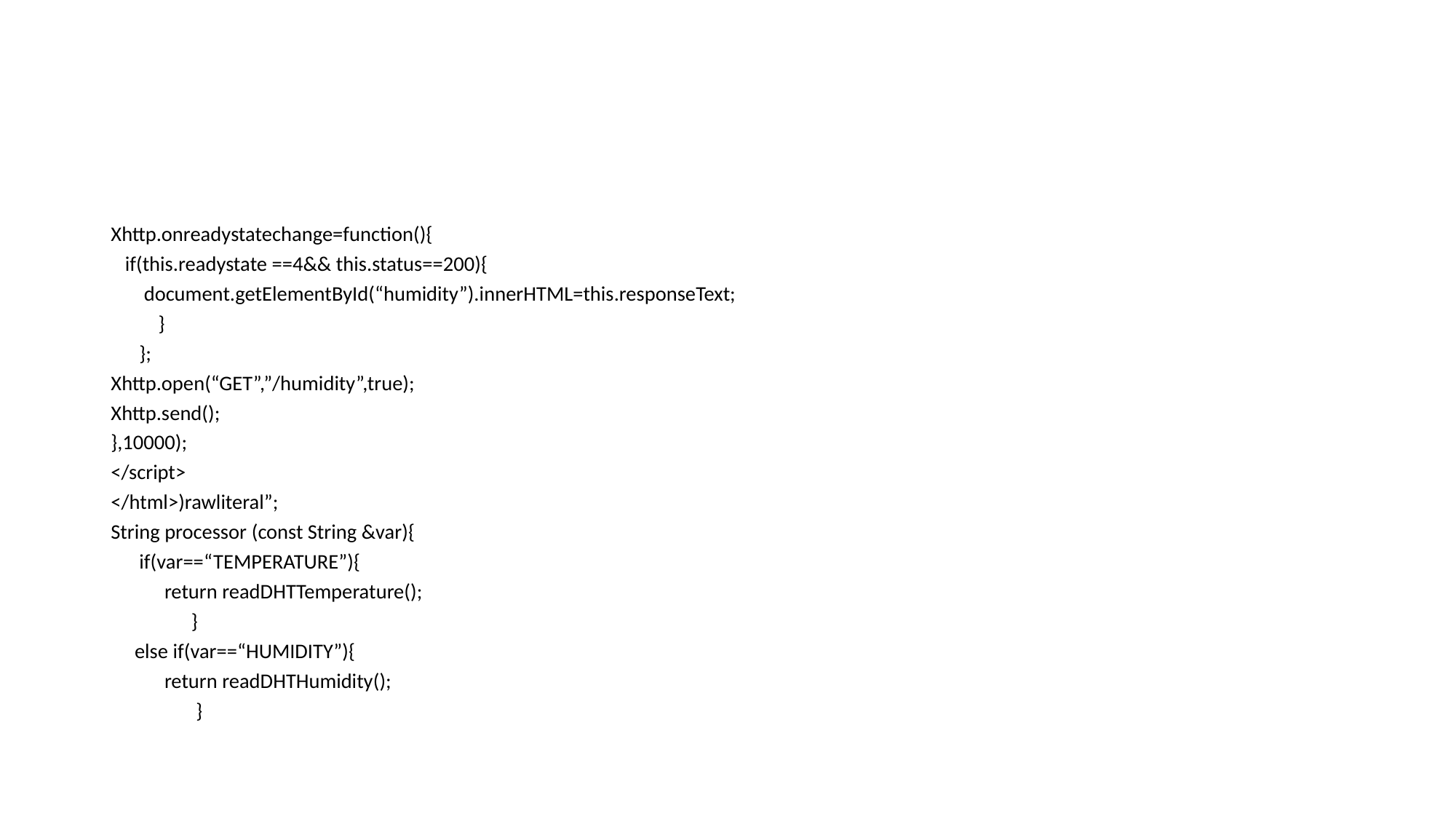

# .
Xhttp.onreadystatechange=function(){
   if(this.readystate ==4&& this.status==200){
       document.getElementById(“humidity”).innerHTML=this.responseText;
          }
      };
Xhttp.open(“GET”,”/humidity”,true);
Xhttp.send();
},10000);
</script>
</html>)rawliteral”;
String processor (const String &var){
      if(var==“TEMPERATURE”){
	return readDHTTemperature();
                 }
     else if(var==“HUMIDITY”){
	return readDHTHumidity();
                  }